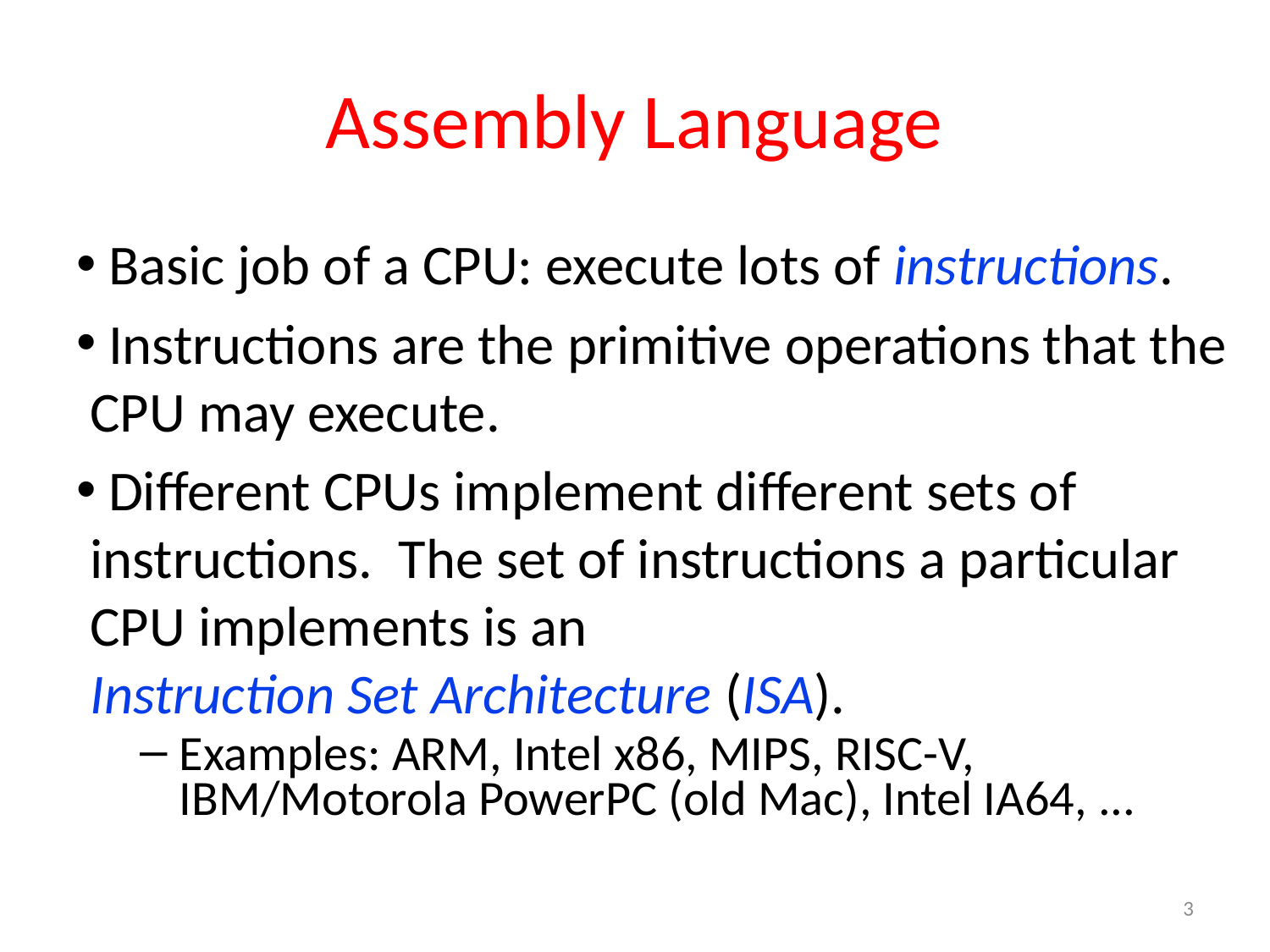

# Assembly Language
 Basic job of a CPU: execute lots of instructions.
 Instructions are the primitive operations that the CPU may execute.
 Different CPUs implement different sets of instructions.  The set of instructions a particular CPU implements is an
Instruction Set Architecture (ISA).
Examples: ARM, Intel x86, MIPS, RISC-V, IBM/Motorola PowerPC (old Mac), Intel IA64, ...
3